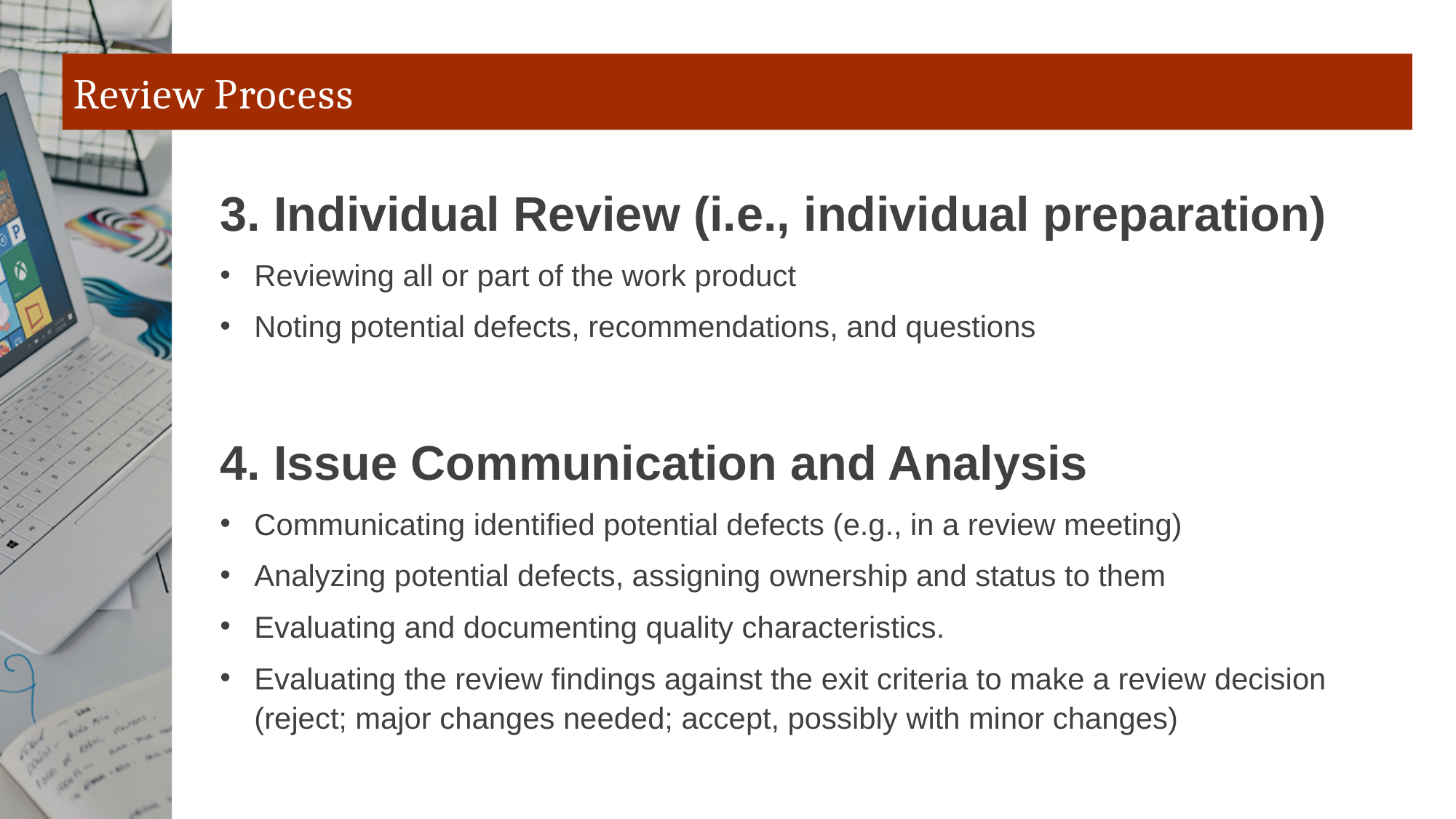

# Review Process
3. Individual Review (i.e., individual preparation)
Reviewing all or part of the work product
Noting potential defects, recommendations, and questions
4. Issue Communication and Analysis
Communicating identified potential defects (e.g., in a review meeting)
Analyzing potential defects, assigning ownership and status to them
Evaluating and documenting quality characteristics.
Evaluating the review findings against the exit criteria to make a review decision (reject; major changes needed; accept, possibly with minor changes)